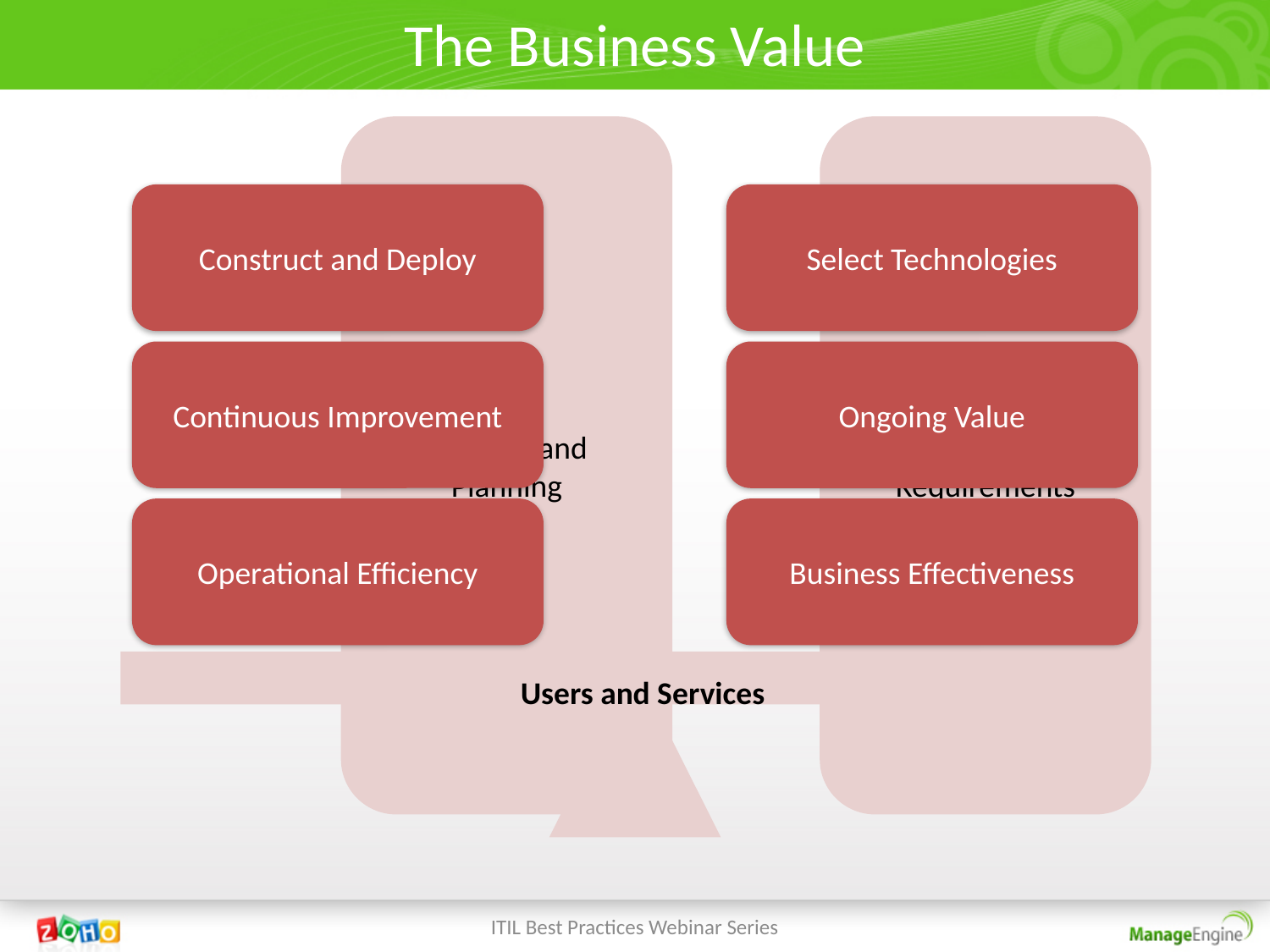

# The Business Value
Strategy and Planning
Operational Efficiency
Continuous Improvement
Specify Requirements
Business Effectiveness
Ongoing Value
Select Technologies
Construct and Deploy
Users and Services
ITIL Best Practices Webinar Series